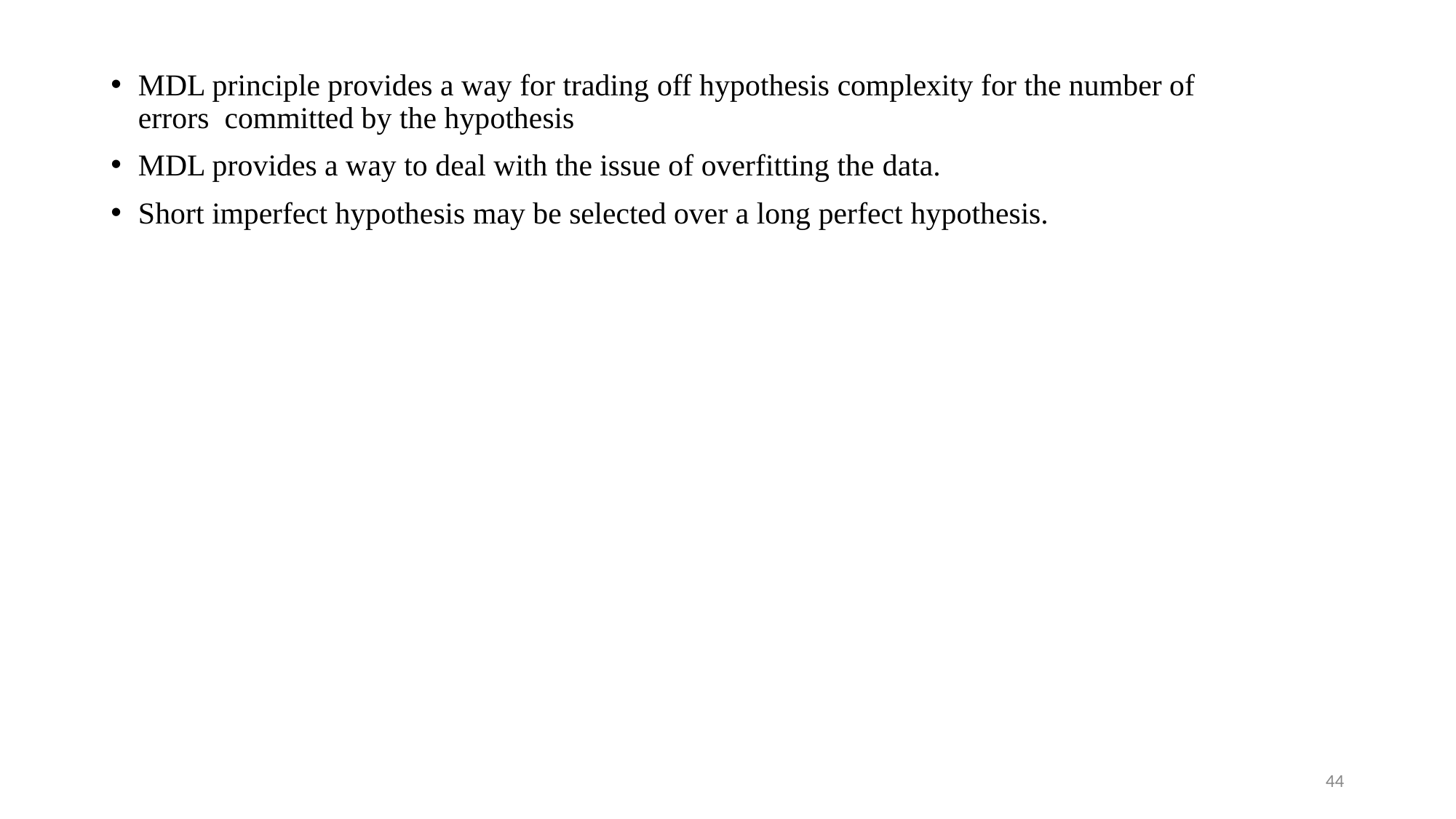

MDL principle provides a way for trading off hypothesis complexity for the number of errors  committed by the hypothesis
MDL provides a way to deal with the issue of overfitting the data.
Short imperfect hypothesis may be selected over a long perfect hypothesis.
44